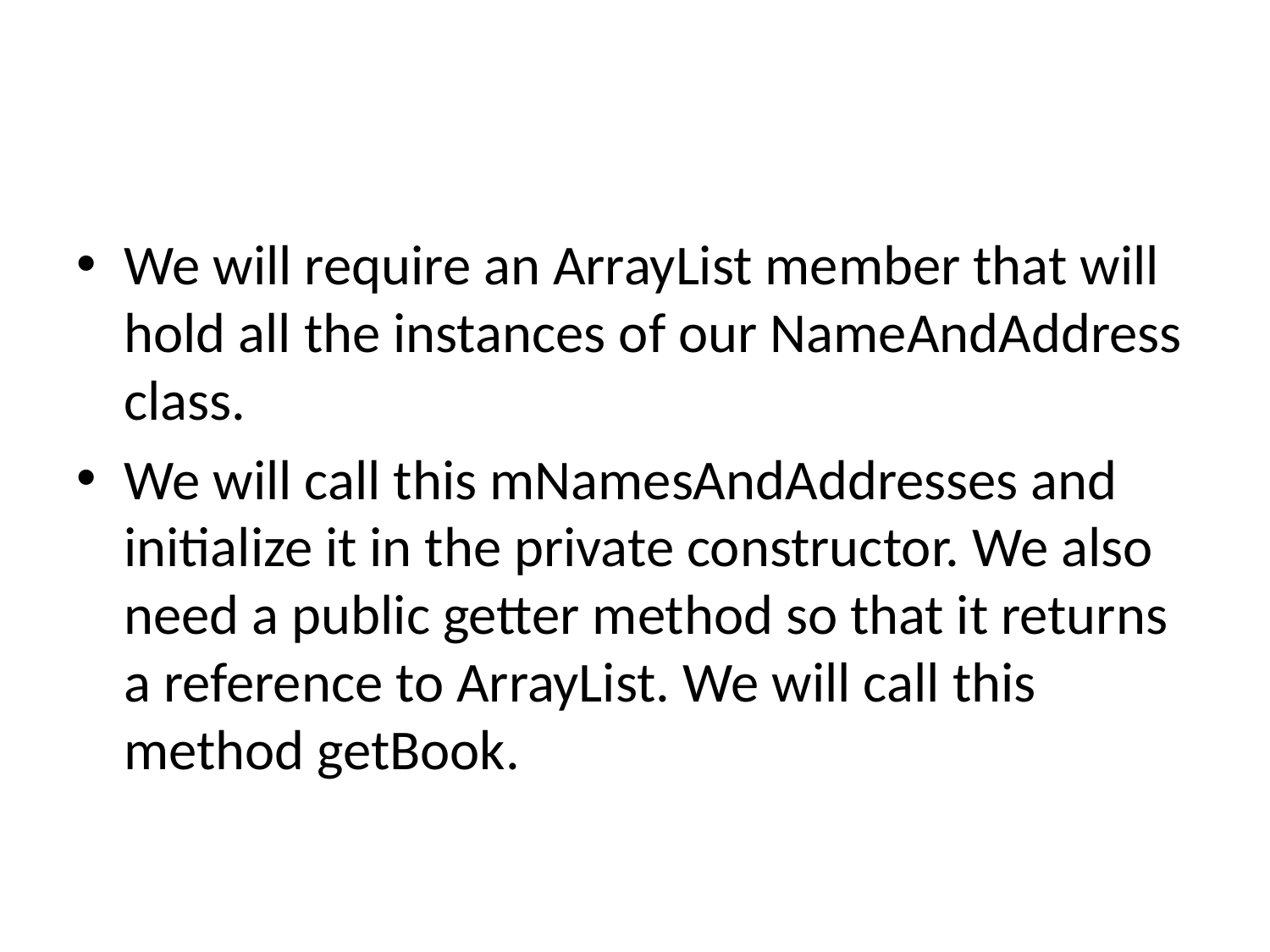

#
We will require an ArrayList member that will hold all the instances of our NameAndAddress class.
We will call this mNamesAndAddresses and initialize it in the private constructor. We also need a public getter method so that it returns a reference to ArrayList. We will call this method getBook.